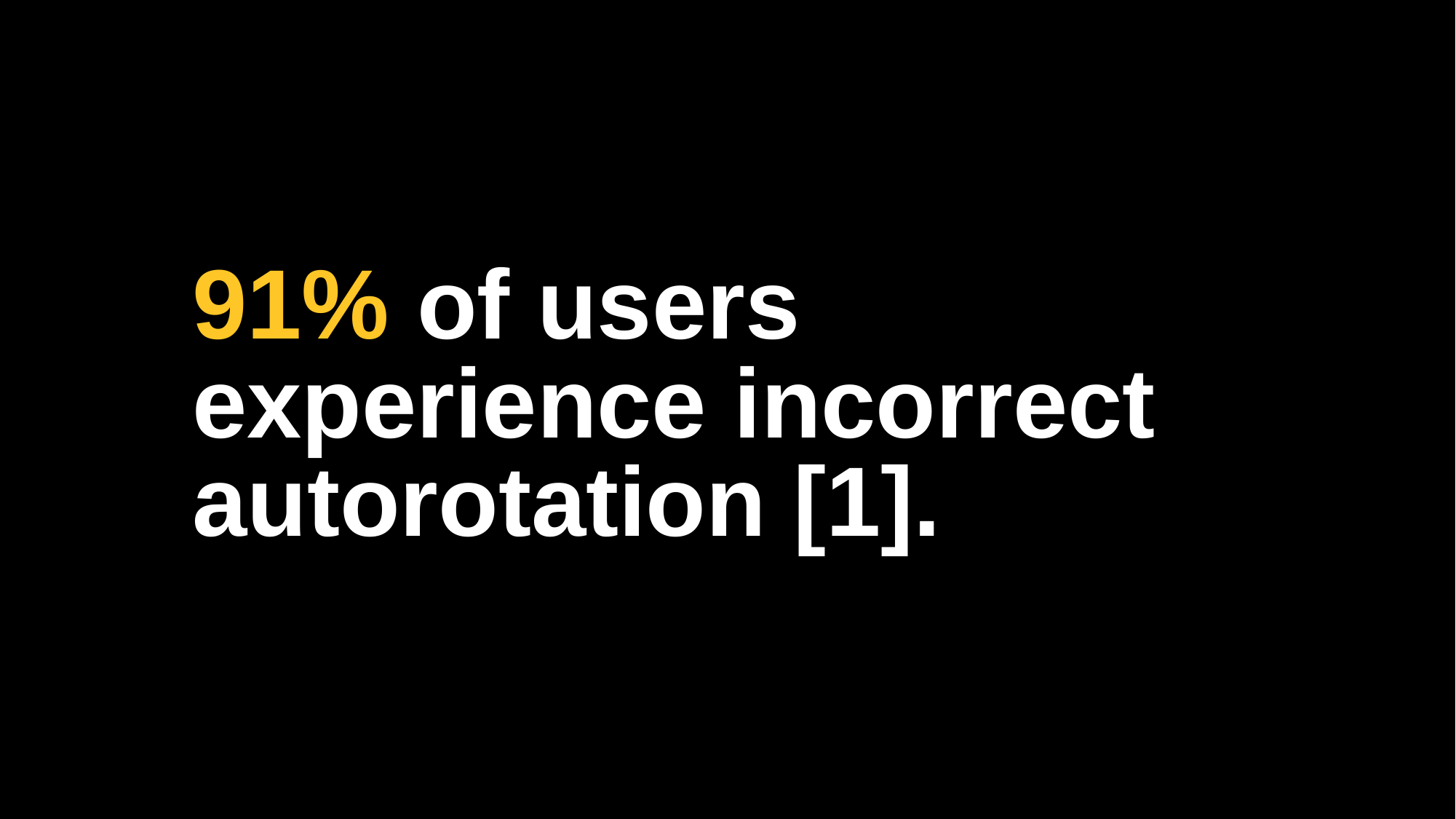

91% of users experience incorrect autorotation [1].